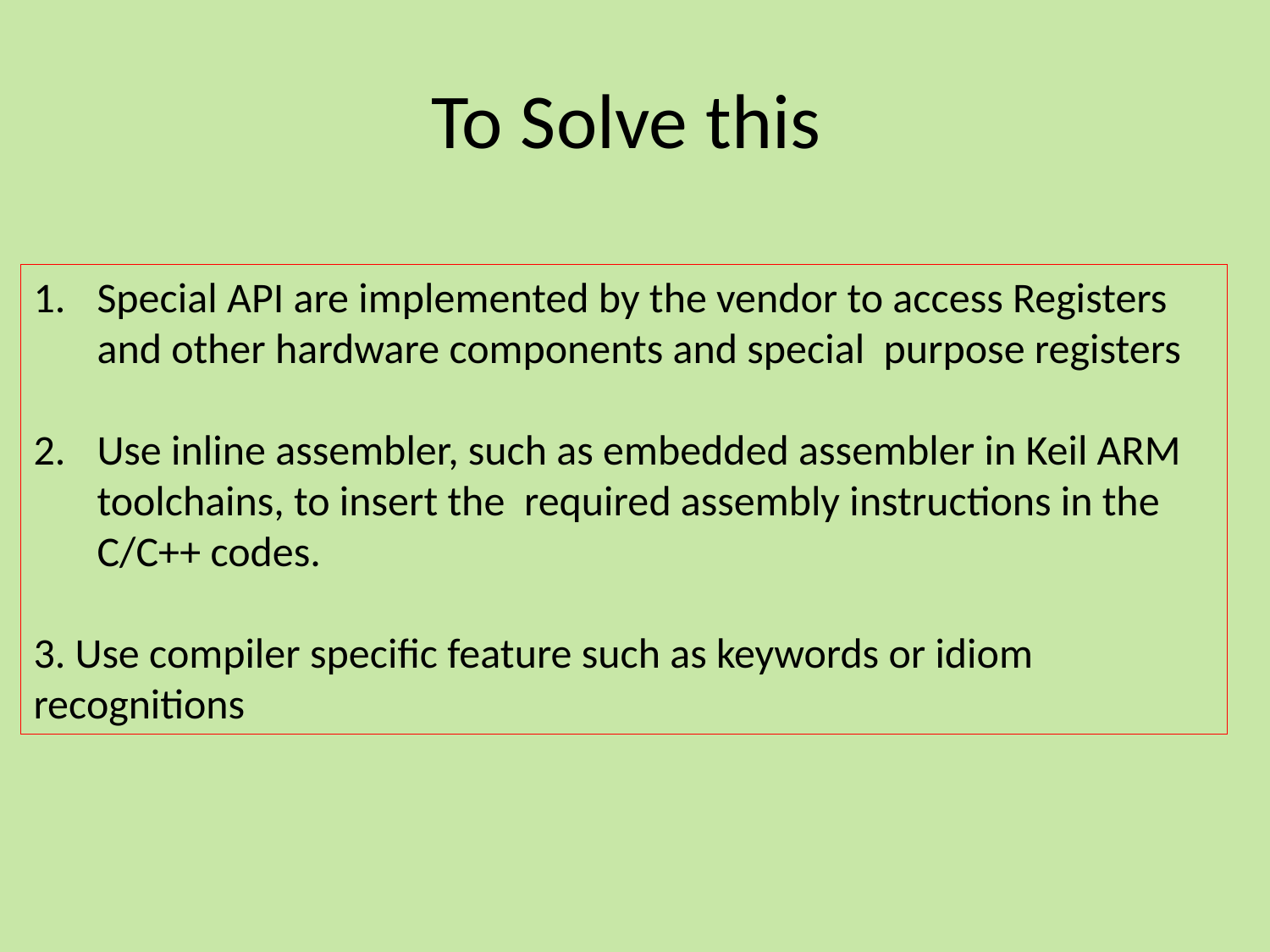

# To Solve this
Special API are implemented by the vendor to access Registers and other hardware components and special  purpose registers

Use inline assembler, such as embedded assembler in Keil ARM toolchains, to insert the  required assembly instructions in the C/C++ codes.

3. Use compiler specific feature such as keywords or idiom recognitions